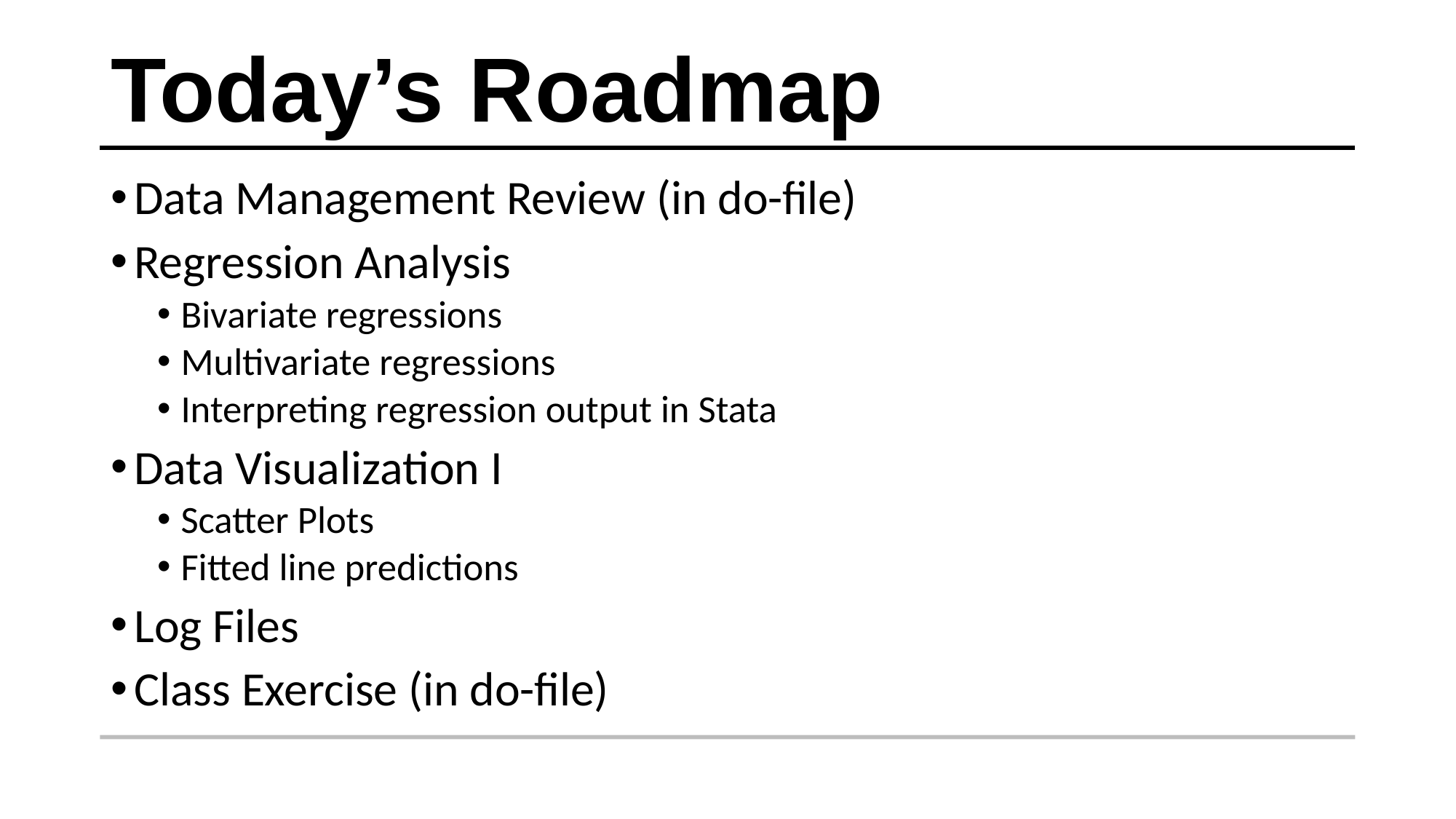

# Today’s Roadmap
Data Management Review (in do-file)
Regression Analysis
Bivariate regressions
Multivariate regressions
Interpreting regression output in Stata
Data Visualization I
Scatter Plots
Fitted line predictions
Log Files
Class Exercise (in do-file)